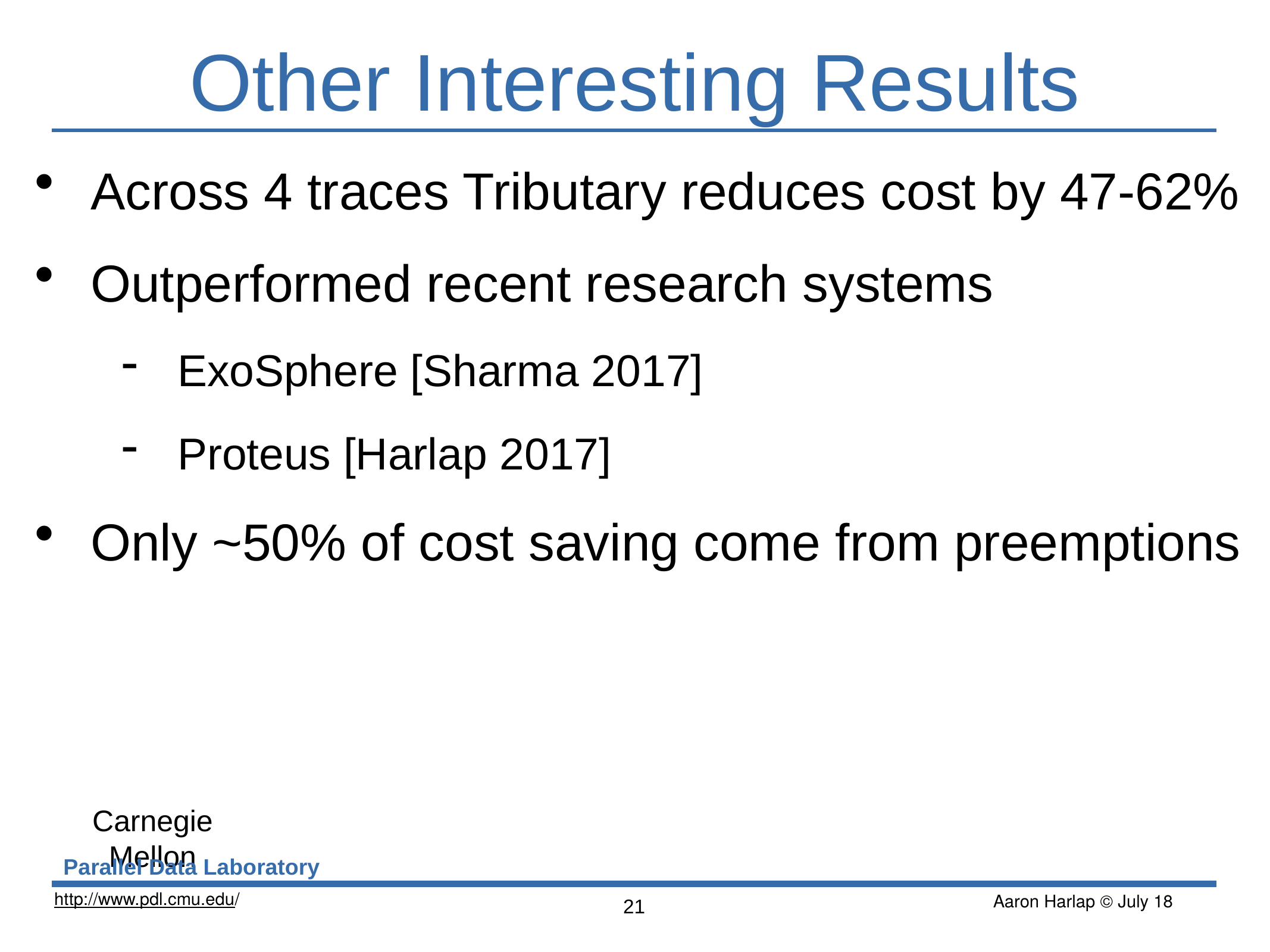

# Other Interesting Results
Across 4 traces Tributary reduces cost by 47-62%
Outperformed recent research systems
ExoSphere [Sharma 2017]
Proteus [Harlap 2017]
Only ~50% of cost saving come from preemptions
21